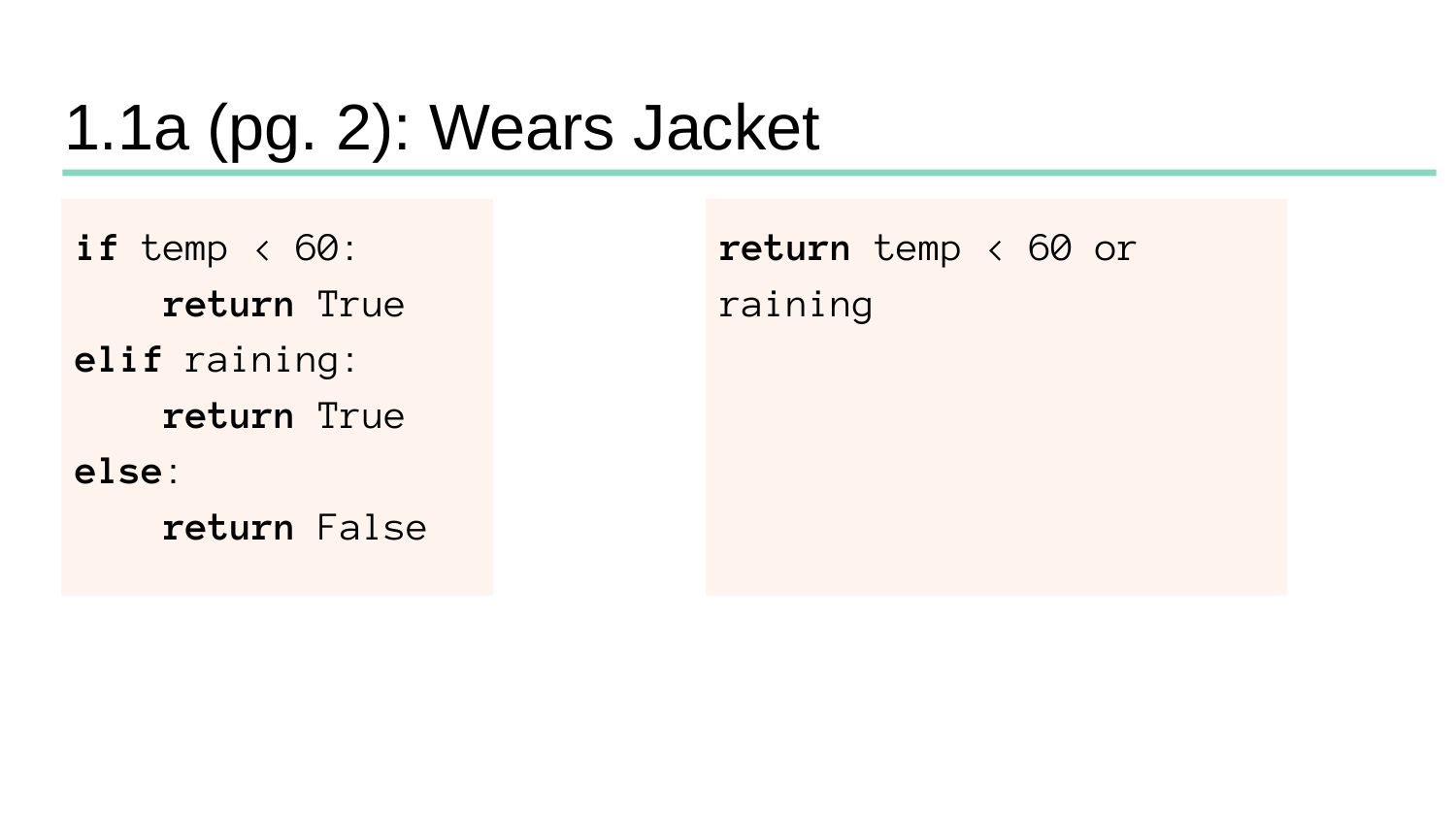

# 1.1a (pg. 2): Wears Jacket
if temp < 60:
    return True
elif raining:
    return True
else:
    return False
return temp < 60 or raining